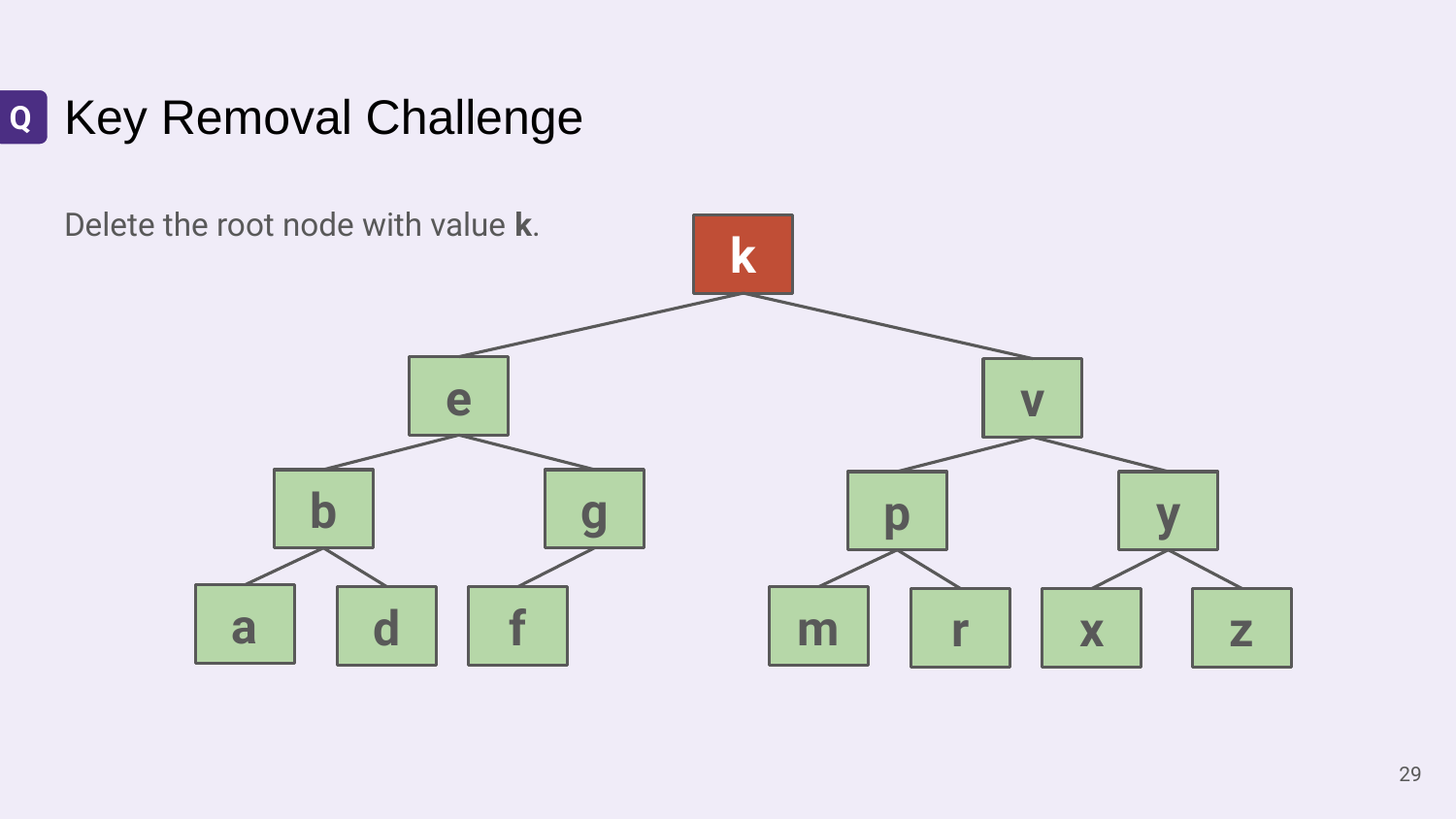

# Key Removal Challenge
Q
Delete the root node with value k.
k
e
v
b
g
p
y
a
d
f
m
r
x
z
29